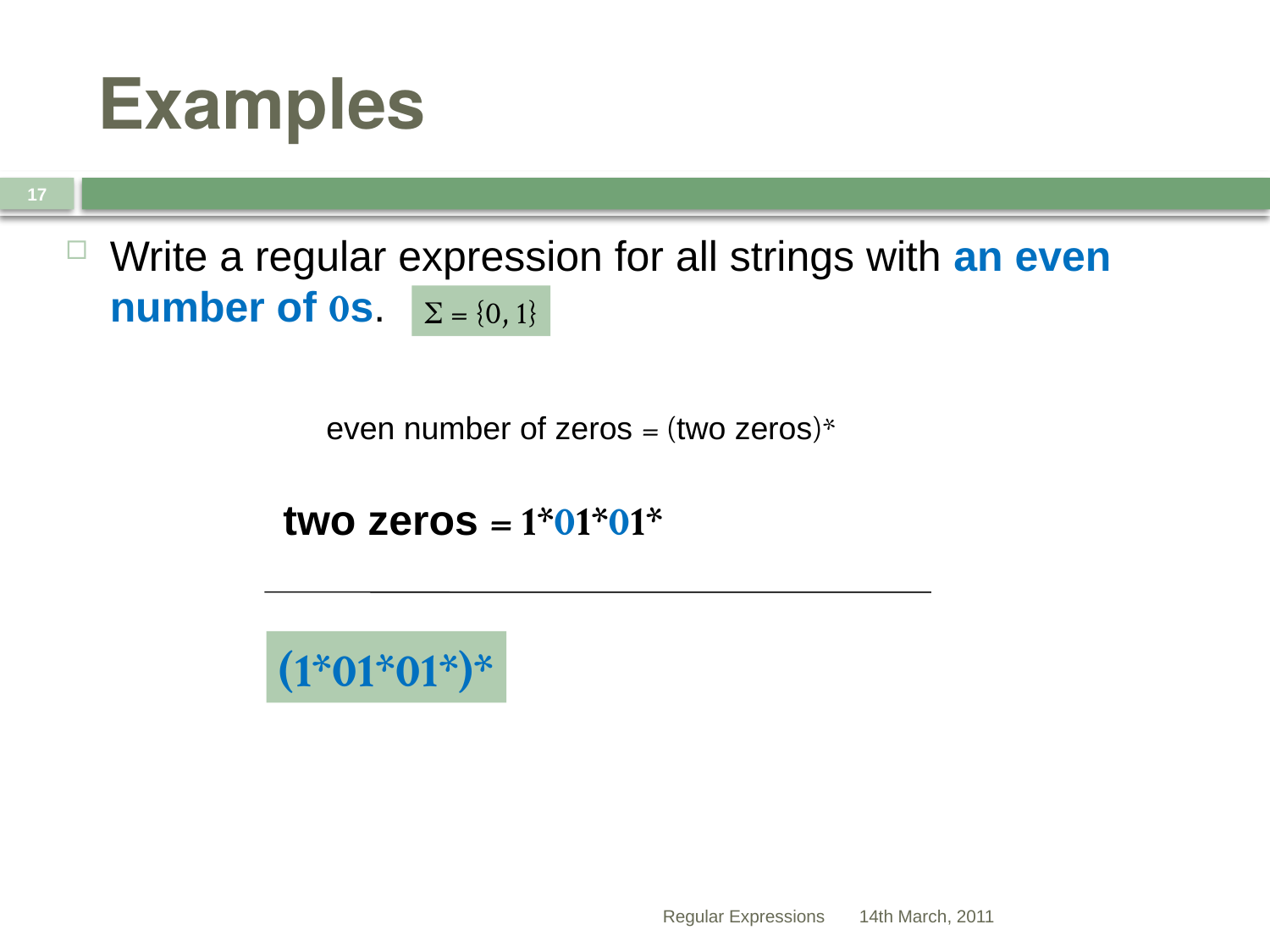

# Examples
17
Write a regular expression for all strings with an even number of 0s.
Σ = {0, 1}
even number of zeros = (two zeros)*
two zeros = 1*01*01*
(1*01*01*)*
Regular Expressions
14th March, 2011